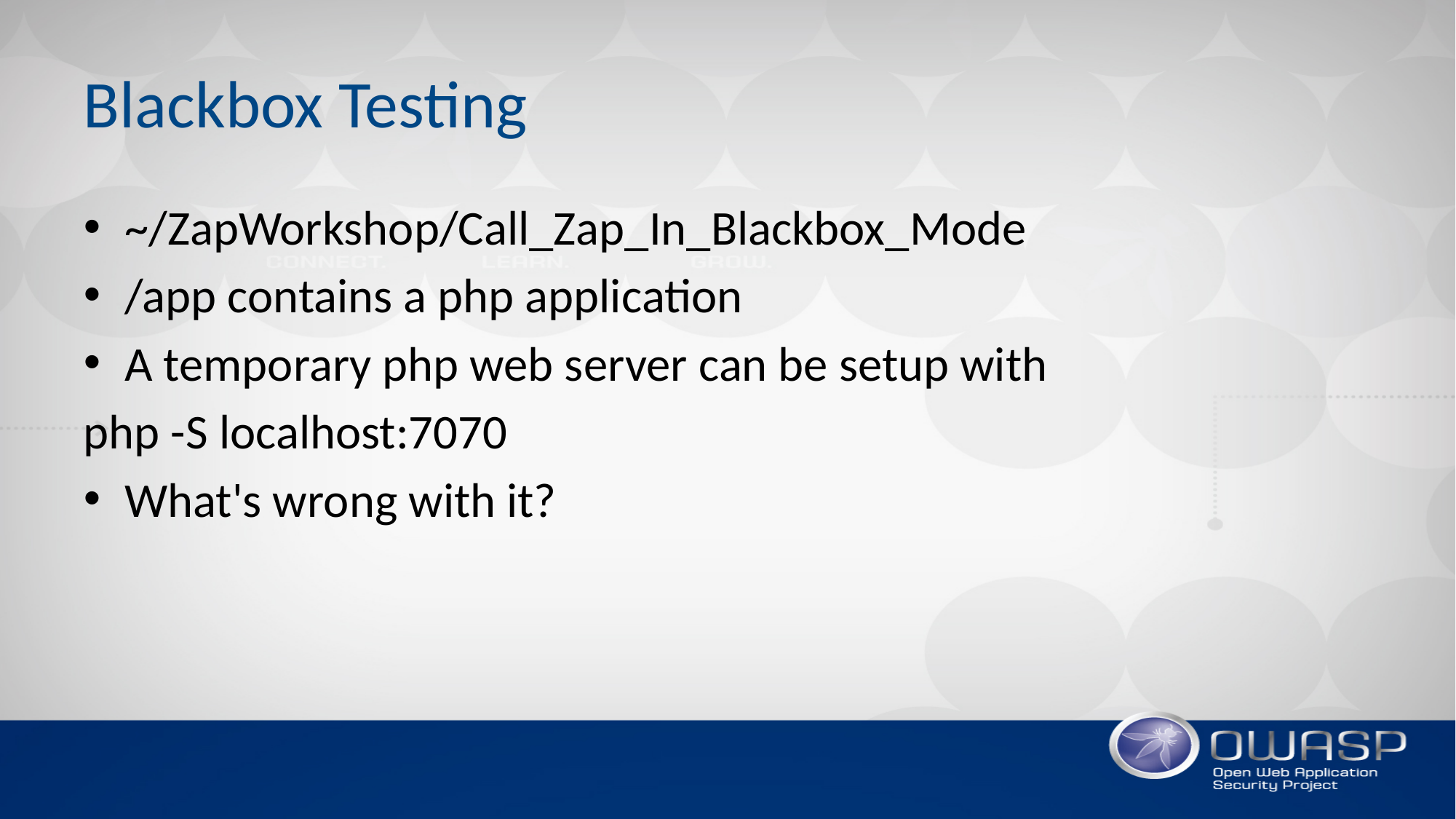

# Blackbox Testing
~/ZapWorkshop/Call_Zap_In_Blackbox_Mode
/app contains a php application
A temporary php web server can be setup with
php -S localhost:7070
What's wrong with it?